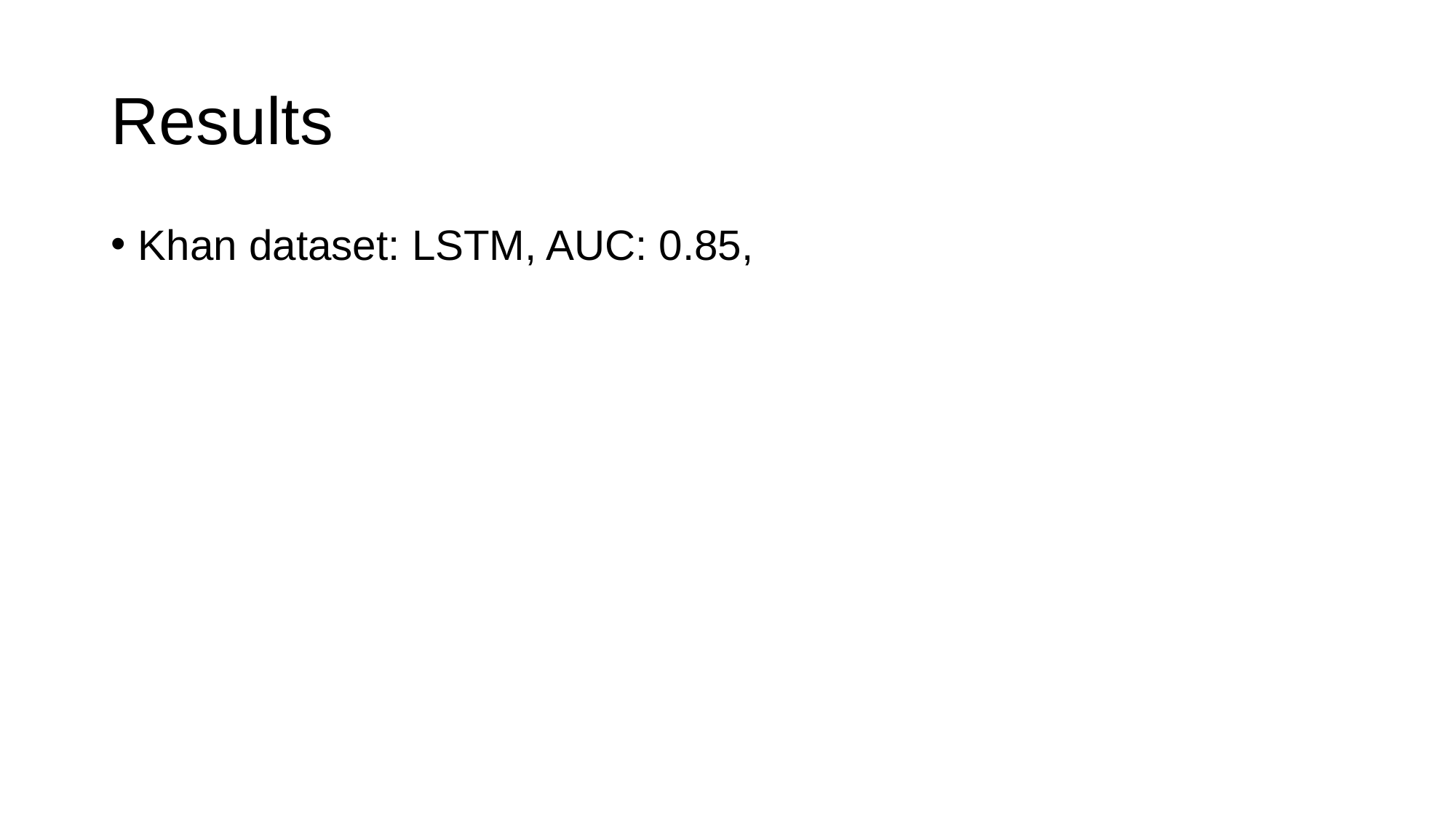

# Results
Khan dataset: LSTM, AUC: 0.85,